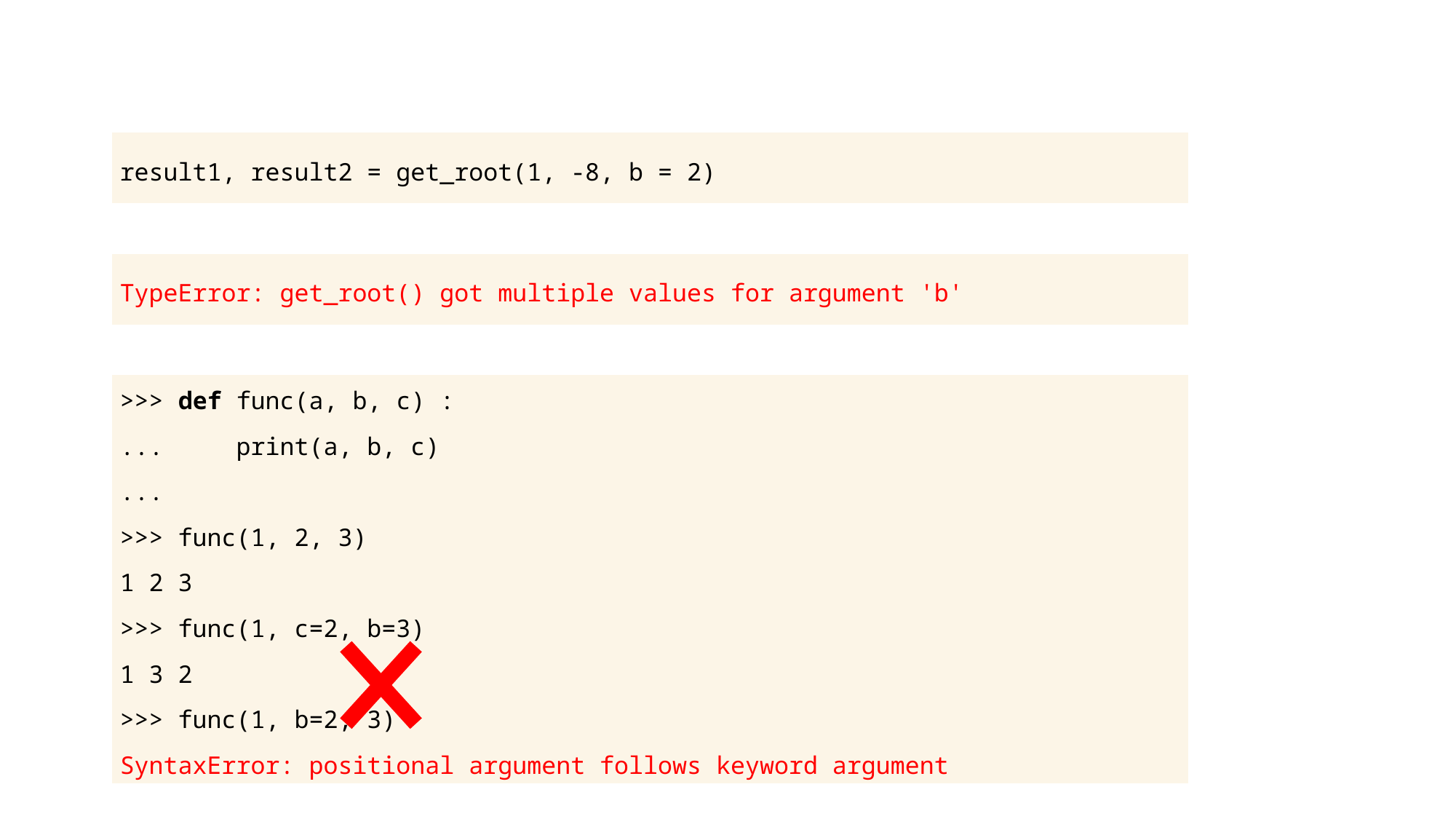

| result1, result2 = get\_root(1, -8, b = 2) |
| --- |
| TypeError: get\_root() got multiple values for argument 'b' |
| --- |
| >>> def func(a, b, c) : ... print(a, b, c) ... >>> func(1, 2, 3) 1 2 3 >>> func(1, c=2, b=3) 1 3 2 >>> func(1, b=2, 3) SyntaxError: positional argument follows keyword argument |
| --- |